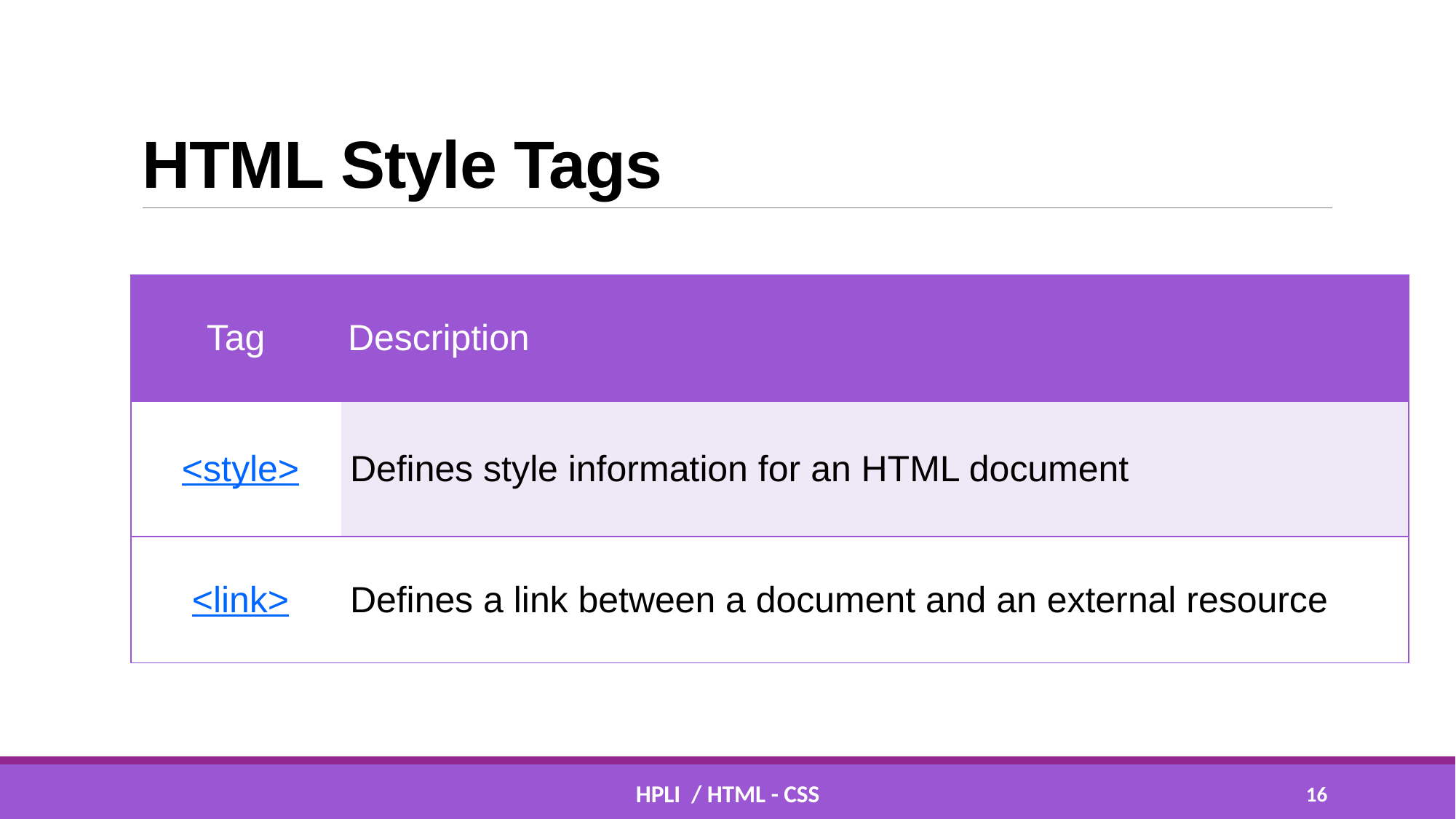

# HTML Style Tags

| Tag | Description |
| --- | --- |
| <style> | Defines style information for an HTML document |
| <link> | Defines a link between a document and an external resource |
HPLI  / HTML - css
16